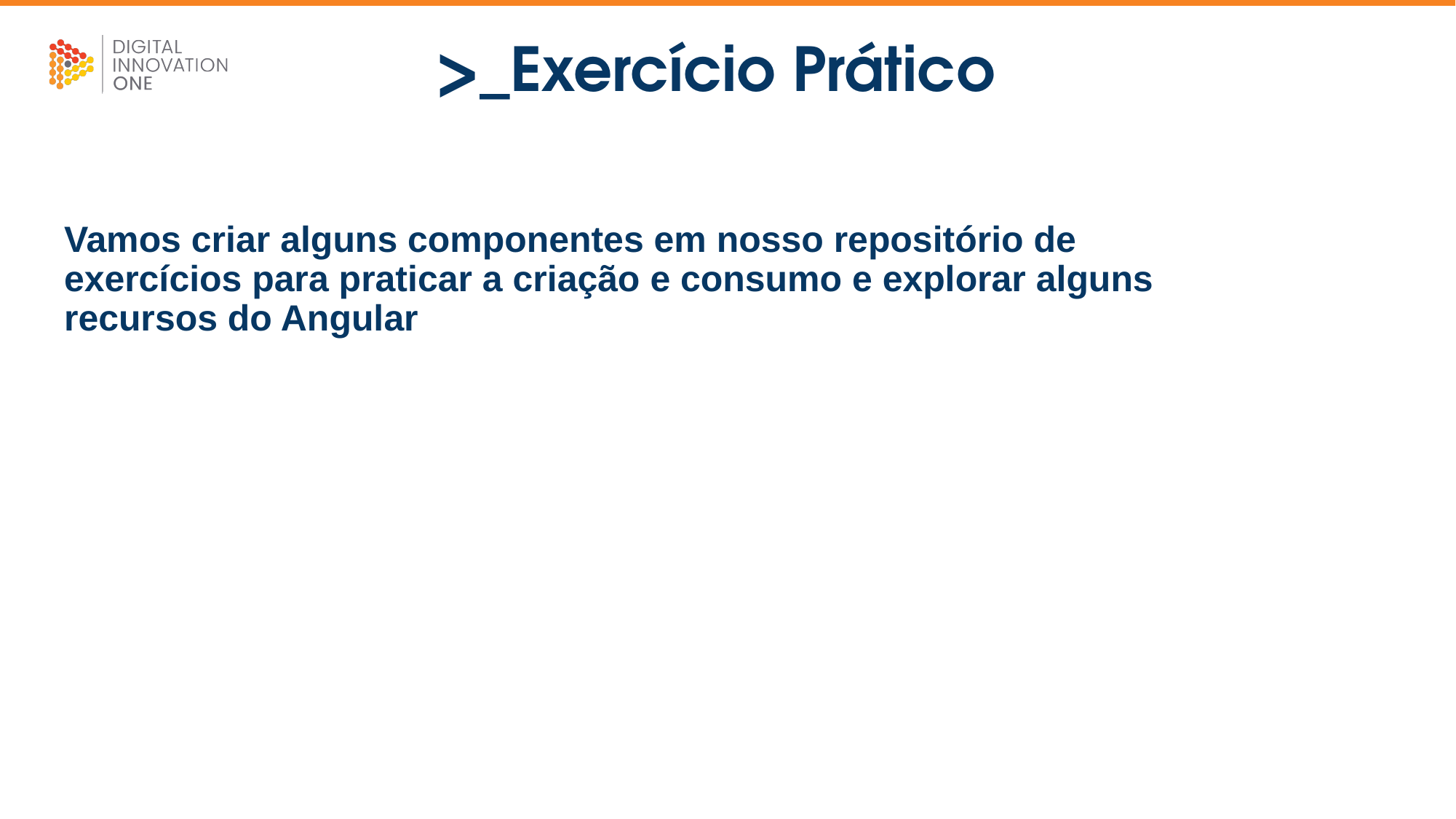

>_Exercício Prático
Vamos criar alguns componentes em nosso repositório de exercícios para praticar a criação e consumo e explorar alguns recursos do Angular